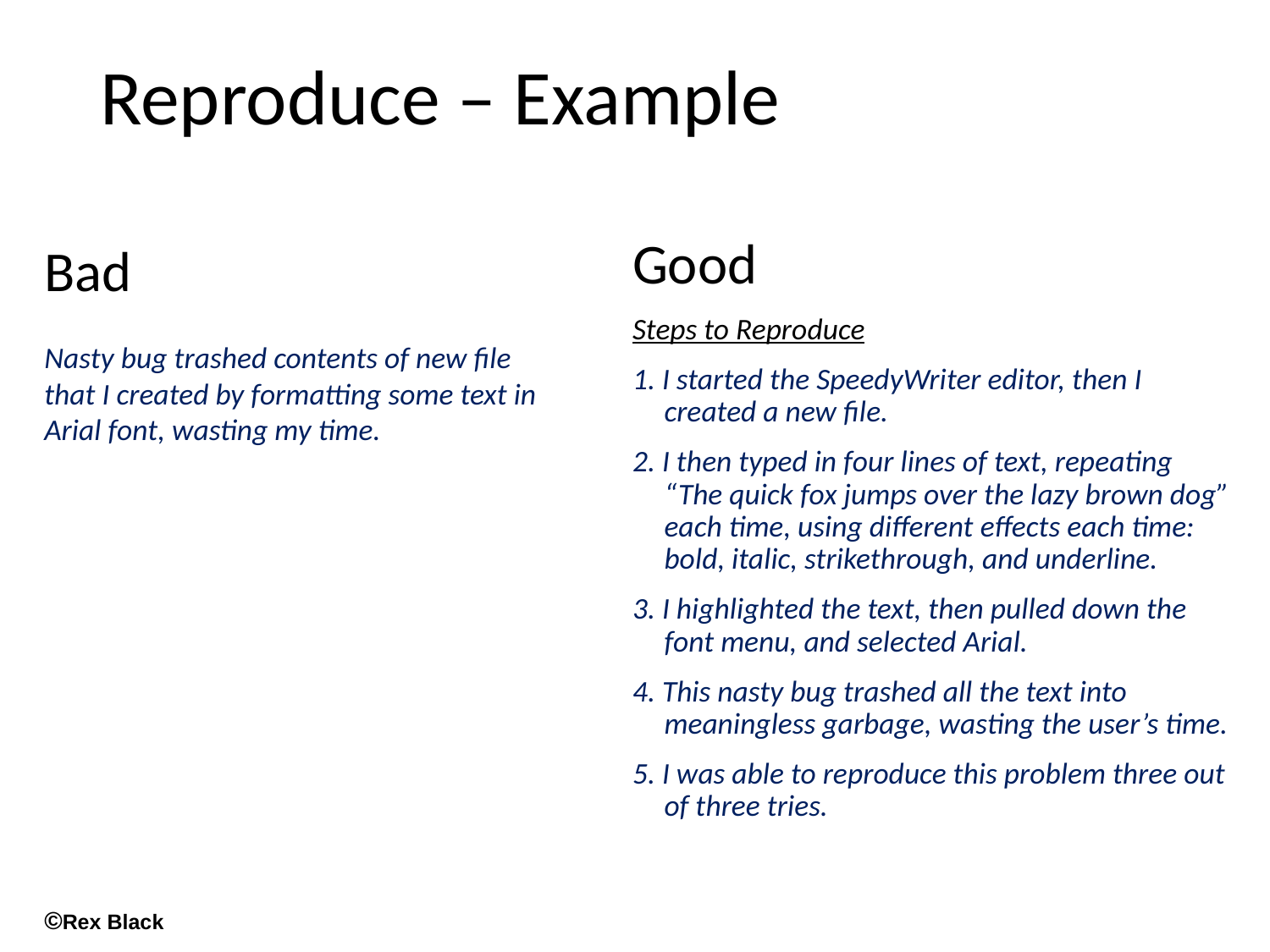

# Reproduce – Example
Bad

Nasty bug trashed contents of new file that I created by formatting some text in Arial font, wasting my time.
Good
Steps to Reproduce
1. I started the SpeedyWriter editor, then I created a new file.
2. I then typed in four lines of text, repeating “The quick fox jumps over the lazy brown dog” each time, using different effects each time: bold, italic, strikethrough, and underline.
3. I highlighted the text, then pulled down the font menu, and selected Arial.
4. This nasty bug trashed all the text into meaningless garbage, wasting the user’s time.
5. I was able to reproduce this problem three out of three tries.
©Rex Black